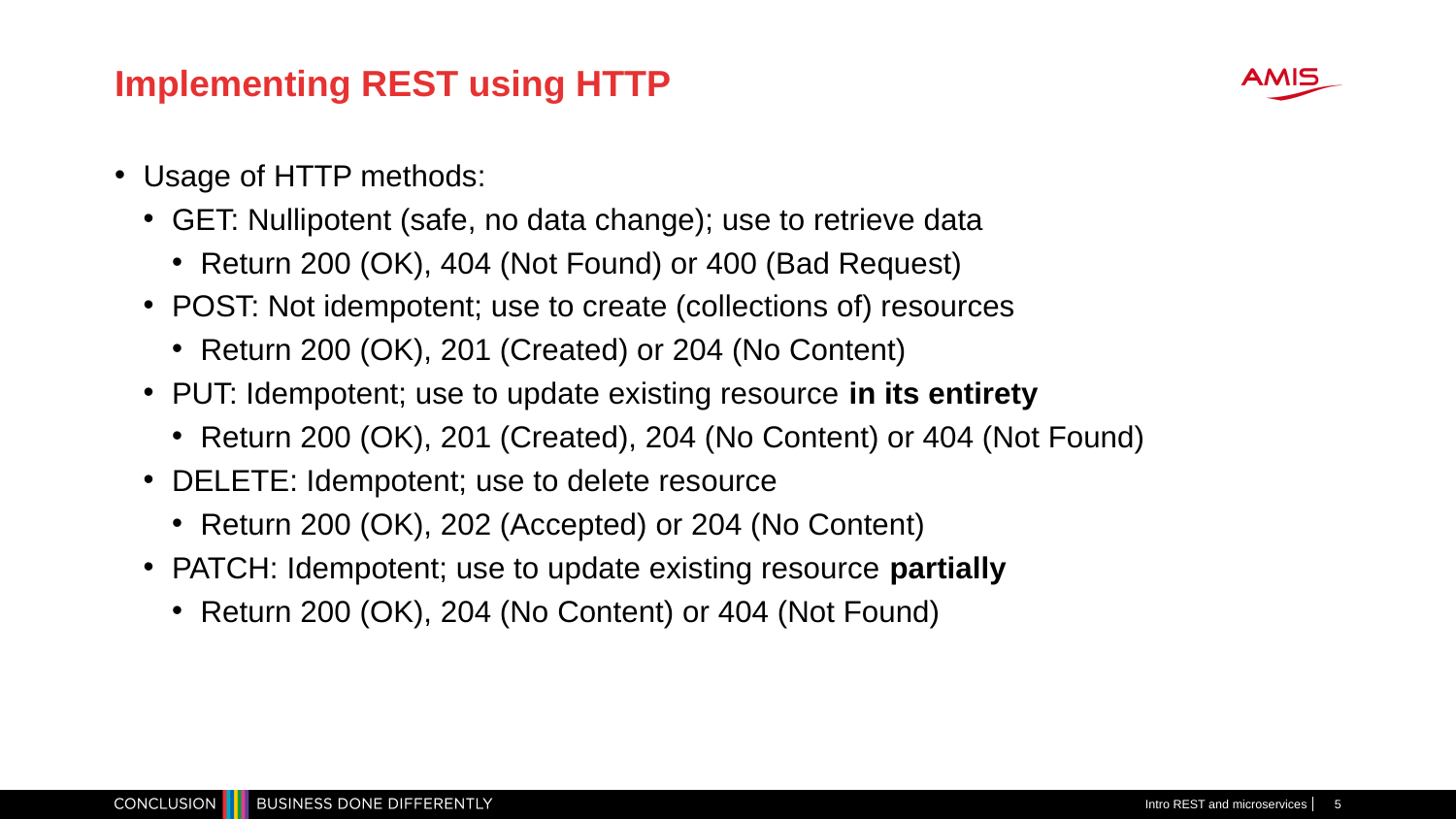

# Implementing REST using HTTP
Usage of HTTP methods:
GET: Nullipotent (safe, no data change); use to retrieve data
Return 200 (OK), 404 (Not Found) or 400 (Bad Request)
POST: Not idempotent; use to create (collections of) resources
Return 200 (OK), 201 (Created) or 204 (No Content)
PUT: Idempotent; use to update existing resource in its entirety
Return 200 (OK), 201 (Created), 204 (No Content) or 404 (Not Found)
DELETE: Idempotent; use to delete resource
Return 200 (OK), 202 (Accepted) or 204 (No Content)
PATCH: Idempotent; use to update existing resource partially
Return 200 (OK), 204 (No Content) or 404 (Not Found)
Intro REST and microservices
5